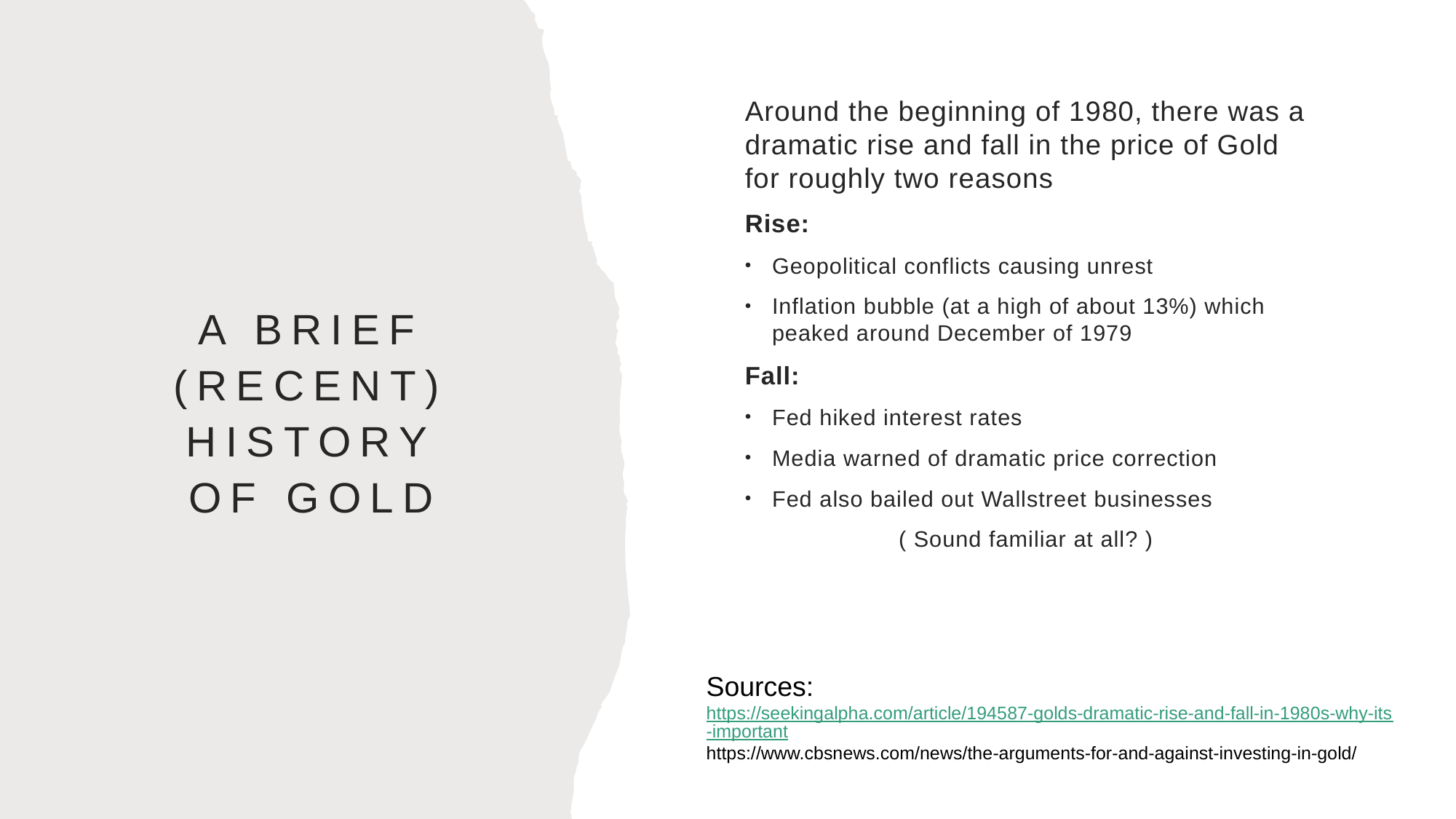

Around the beginning of 1980, there was a dramatic rise and fall in the price of Gold for roughly two reasons
Rise:
Geopolitical conflicts causing unrest
Inflation bubble (at a high of about 13%) which peaked around December of 1979
Fall:
Fed hiked interest rates
Media warned of dramatic price correction
Fed also bailed out Wallstreet businesses
( Sound familiar at all? )

# a Brief (recent) History of gold
Sources:
https://seekingalpha.com/article/194587-golds-dramatic-rise-and-fall-in-1980s-why-its-important
https://www.cbsnews.com/news/the-arguments-for-and-against-investing-in-gold/